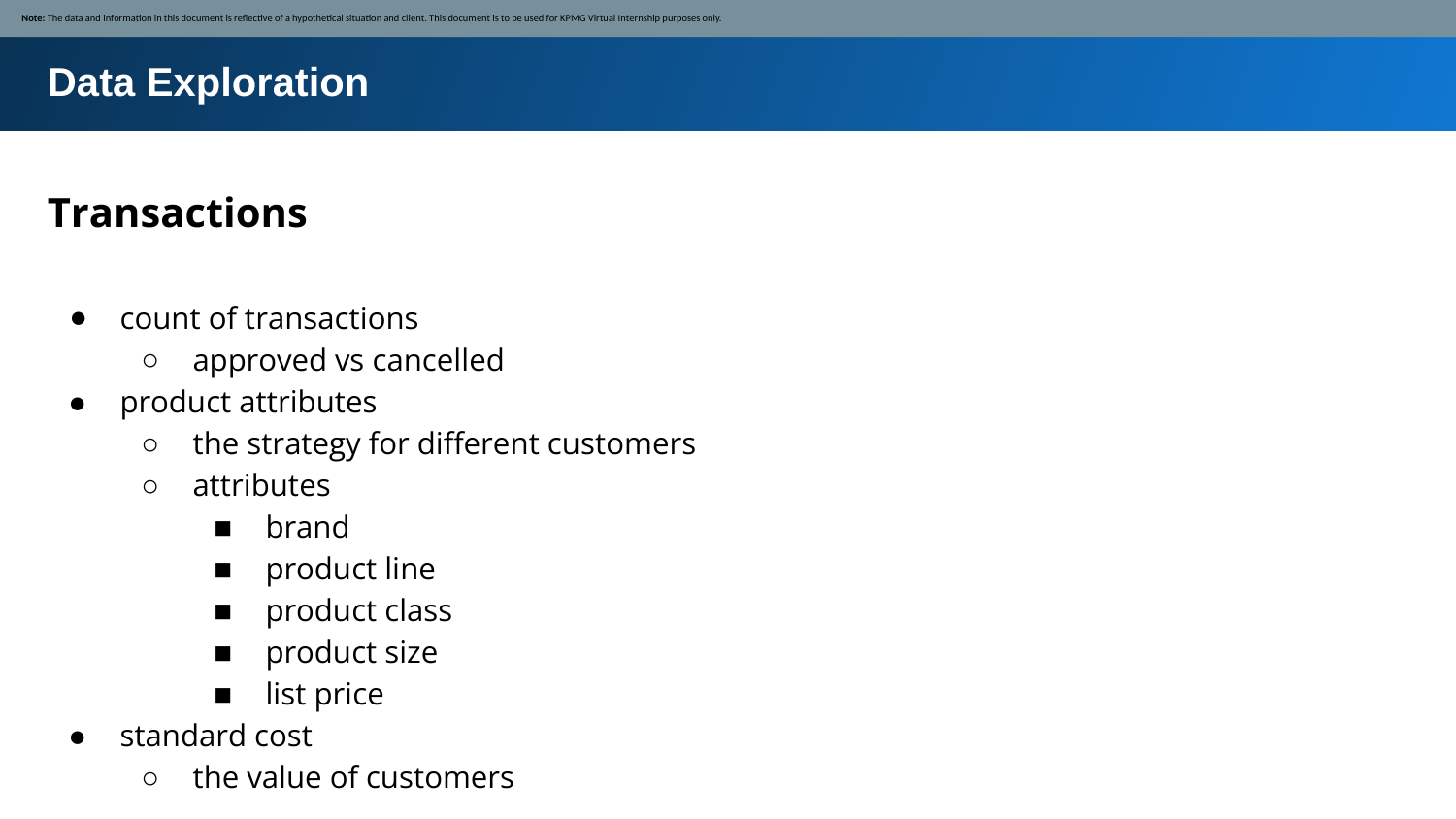

Note: The data and information in this document is reflective of a hypothetical situation and client. This document is to be used for KPMG Virtual Internship purposes only.
Data Exploration
Transactions
count of transactions
approved vs cancelled
product attributes
the strategy for different customers
attributes
brand
product line
product class
product size
list price
standard cost
the value of customers